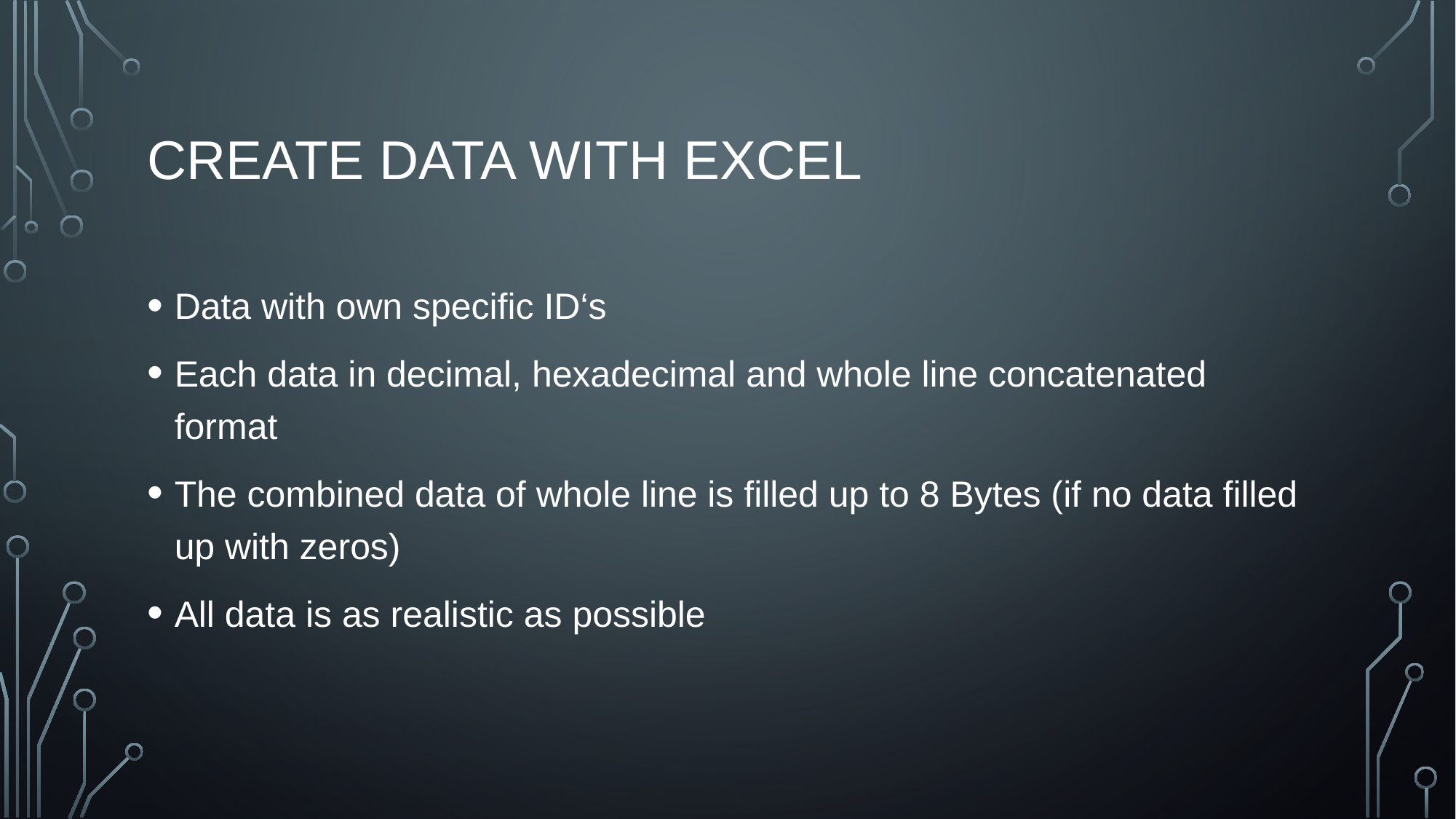

# Create Data with excel
Data with own specific ID‘s
Each data in decimal, hexadecimal and whole line concatenated format
The combined data of whole line is filled up to 8 Bytes (if no data filled up with zeros)
All data is as realistic as possible